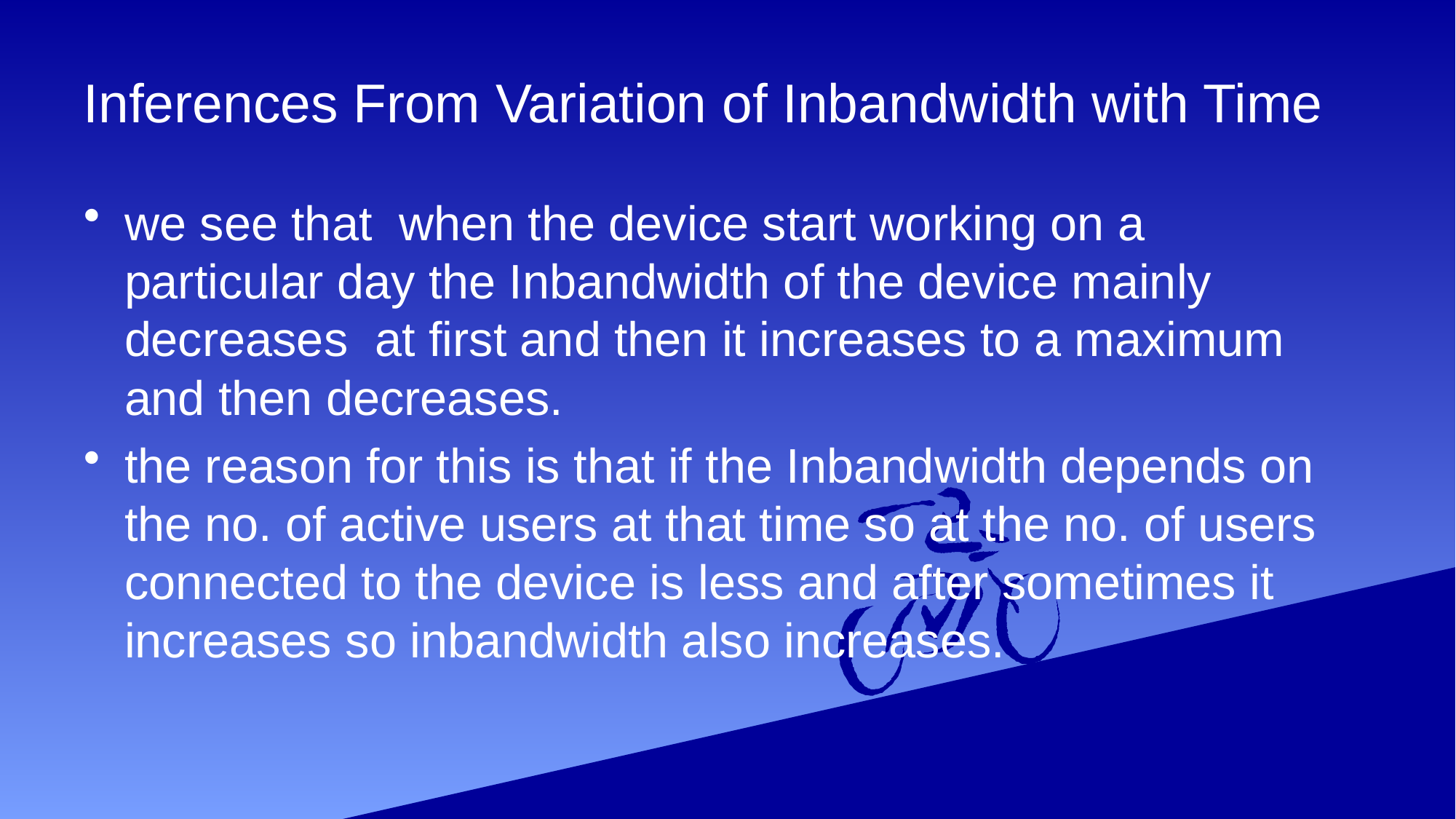

# Inferences From Variation of Inbandwidth with Time
we see that  when the device start working on a particular day the Inbandwidth of the device mainly decreases  at first and then it increases to a maximum and then decreases.
the reason for this is that if the Inbandwidth depends on the no. of active users at that time so at the no. of users connected to the device is less and after sometimes it increases so inbandwidth also increases.